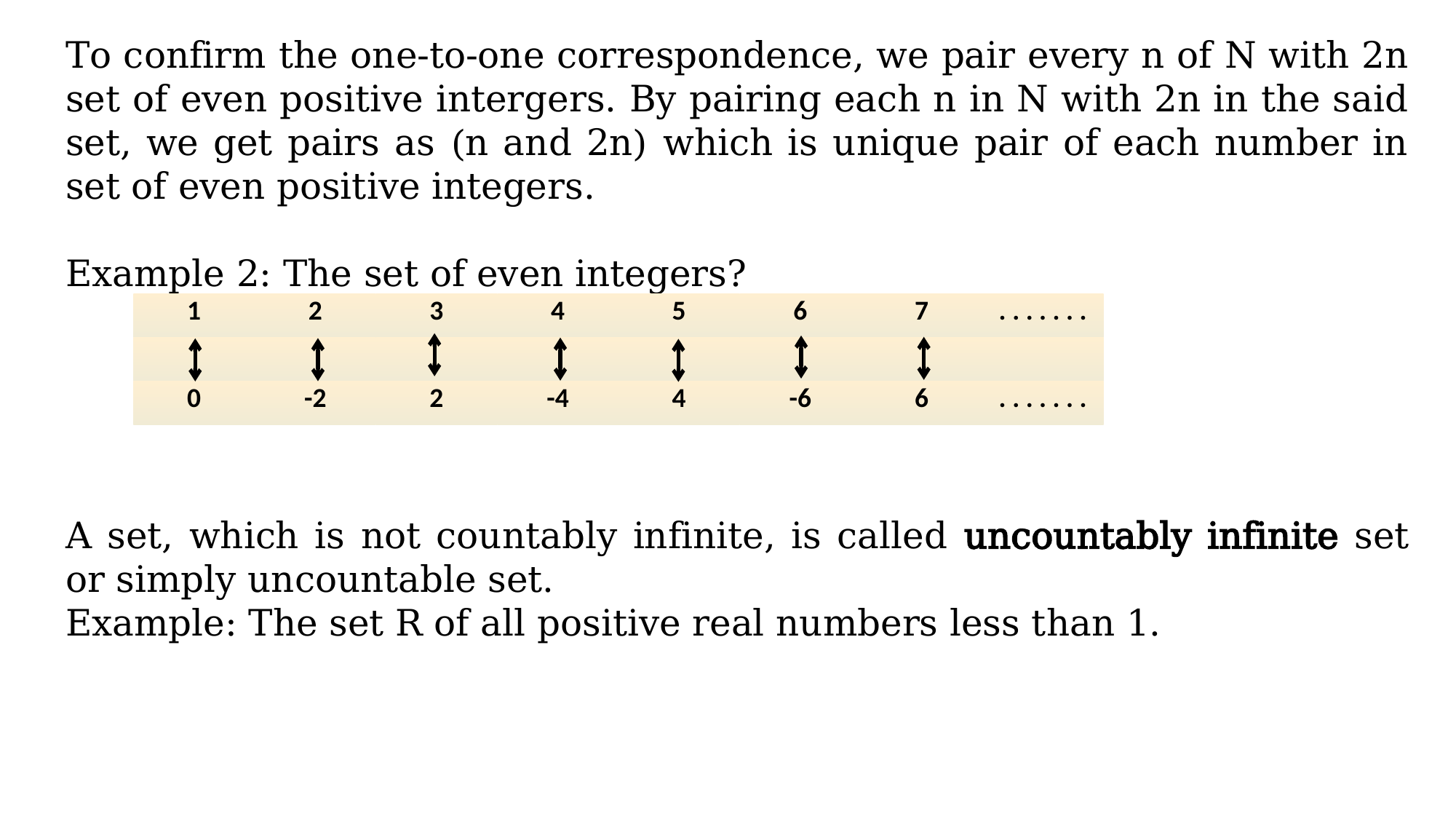

To confirm the one-to-one correspondence, we pair every n of N with 2n set of even positive intergers. By pairing each n in N with 2n in the said set, we get pairs as (n and 2n) which is unique pair of each number in set of even positive integers.

Example 2: The set of even integers?

A set, which is not countably infinite, is called uncountably infinite set or simply uncountable set.
Example: The set R of all positive real numbers less than 1.
| 1 | 2 | 3 | 4 | 5 | 6 | 7 | . . . . . . . |
| --- | --- | --- | --- | --- | --- | --- | --- |
|  |  |  |  |  |  |  |  |
| 0 | -2 | 2 | -4 | 4 | -6 | 6 | . . . . . . . |